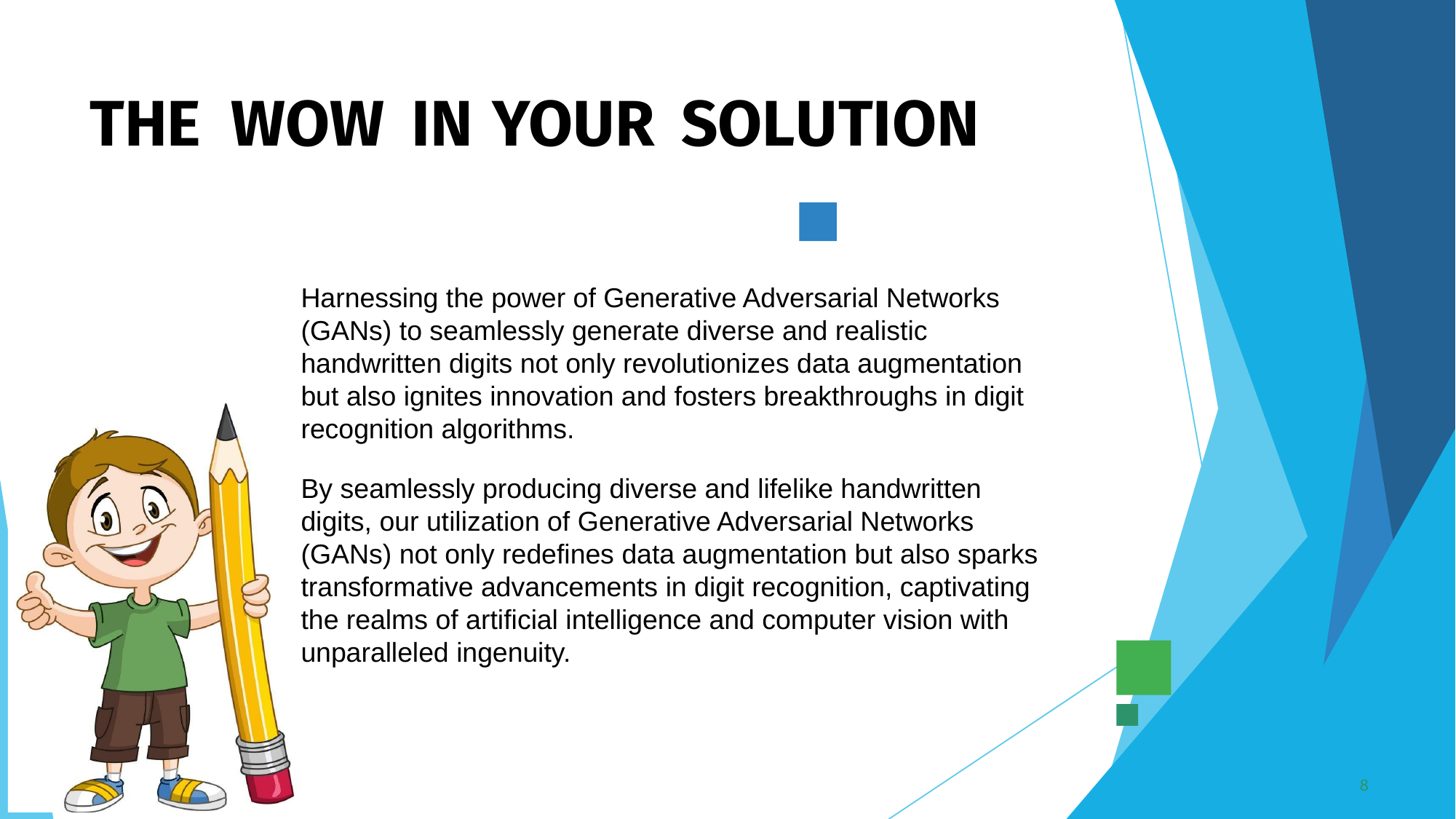

THE
WOW
IN
YOUR
SOLUTION

Harnessing the power of Generative Adversarial Networks (GANs) to seamlessly generate diverse and realistic handwritten digits not only revolutionizes data augmentation but also ignites innovation and fosters breakthroughs in digit recognition algorithms.

3/21/2024  Annual Review

By seamlessly producing diverse and lifelike handwritten digits, our utilization of Generative Adversarial Networks (GANs) not only redefines data augmentation but also sparks transformative advancements in digit recognition, captivating the realms of artificial intelligence and computer vision with unparalleled ingenuity.

8